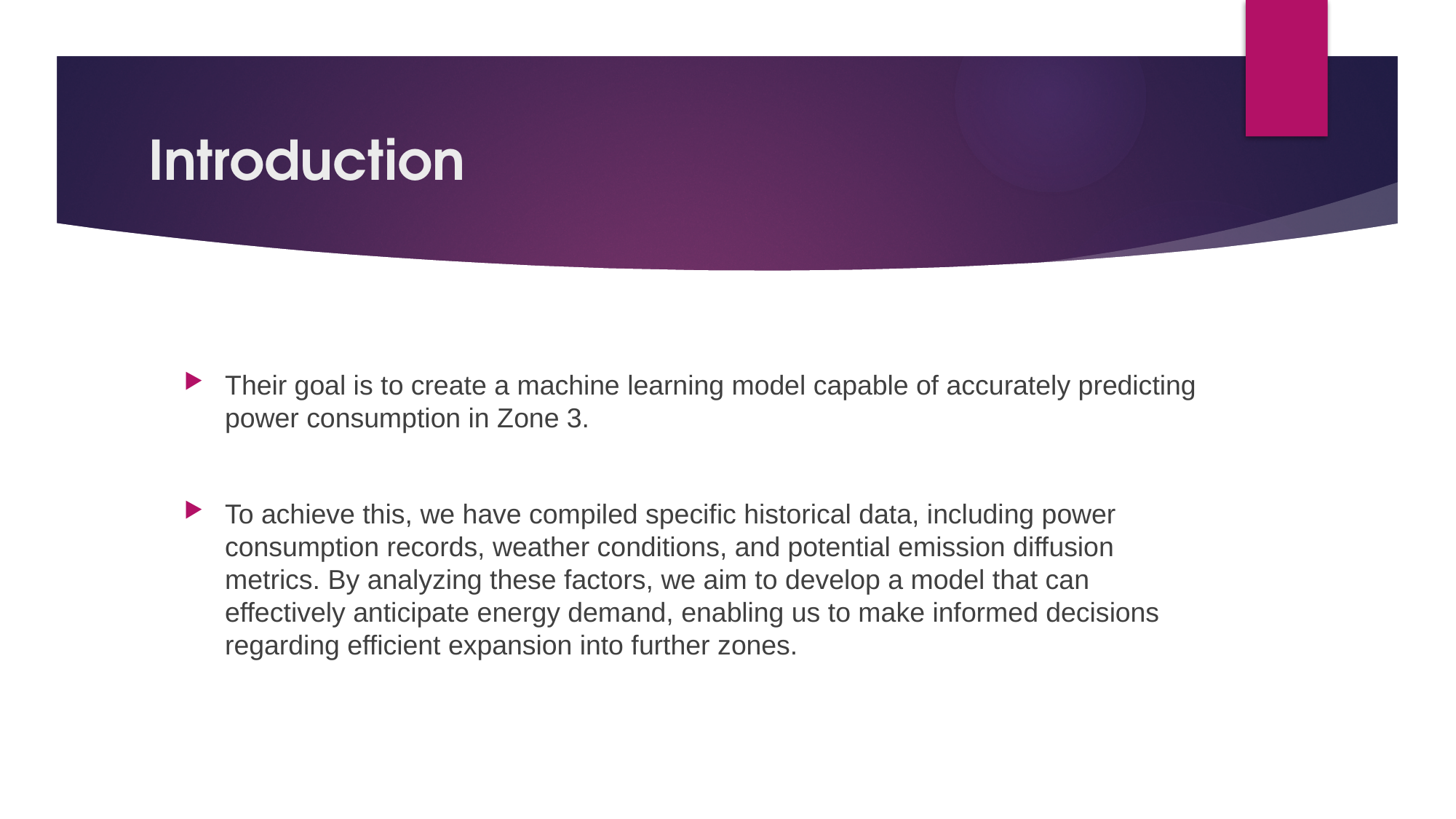

# Introduction
Their goal is to create a machine learning model capable of accurately predicting power consumption in Zone 3.

To achieve this, we have compiled specific historical data, including power consumption records, weather conditions, and potential emission diffusion metrics. By analyzing these factors, we aim to develop a model that can effectively anticipate energy demand, enabling us to make informed decisions regarding efficient expansion into further zones.